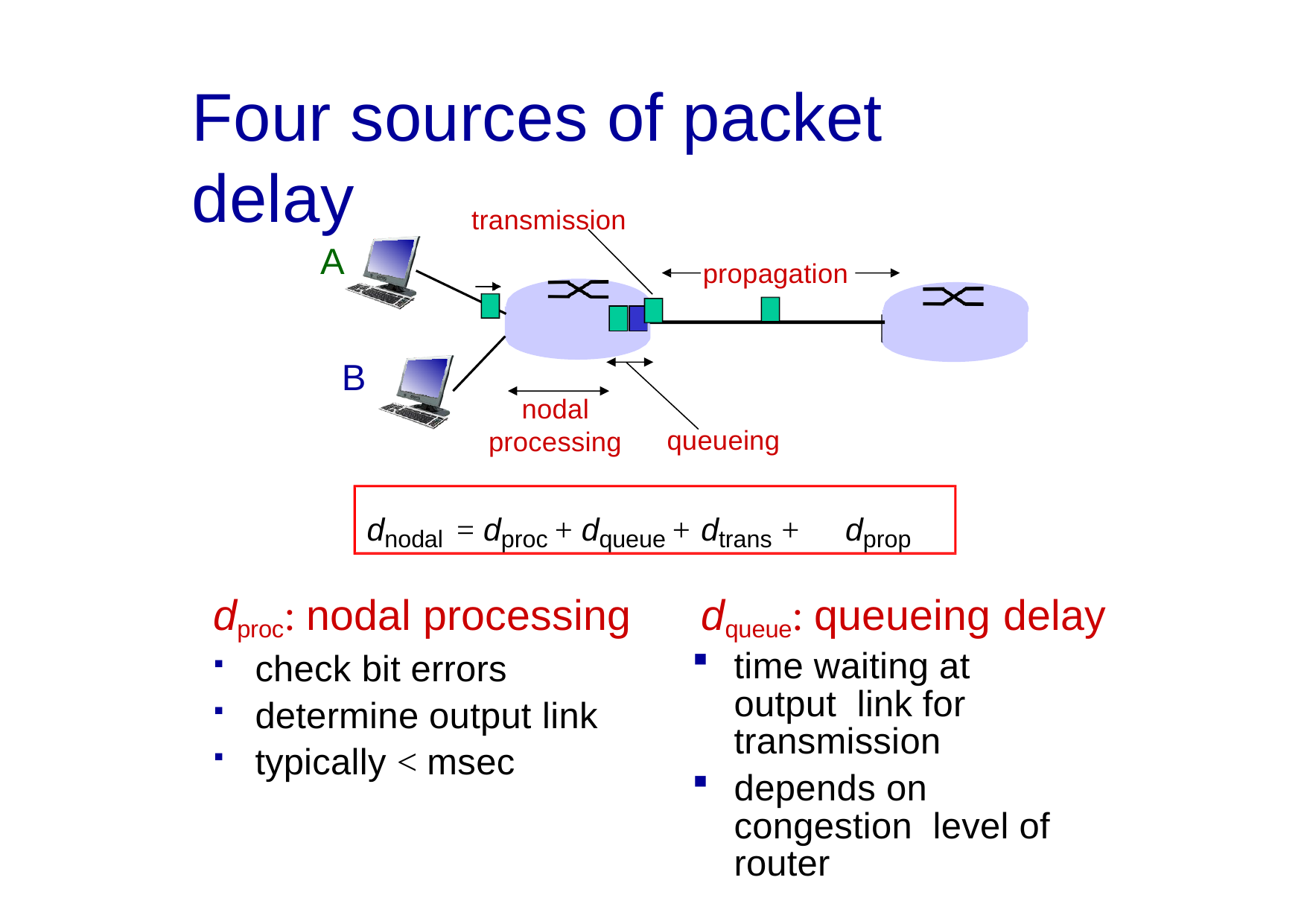

# Four sources of packet delay
transmission

A
propagation

B

nodal  processing
queueing

dnodal  = dproc + dqueue + dtrans +	dprop
dproc: nodal processing
check bit errors
determine output link
typically < msec
dqueue: queueing delay
time waiting at output  link for transmission
depends on congestion  level of router